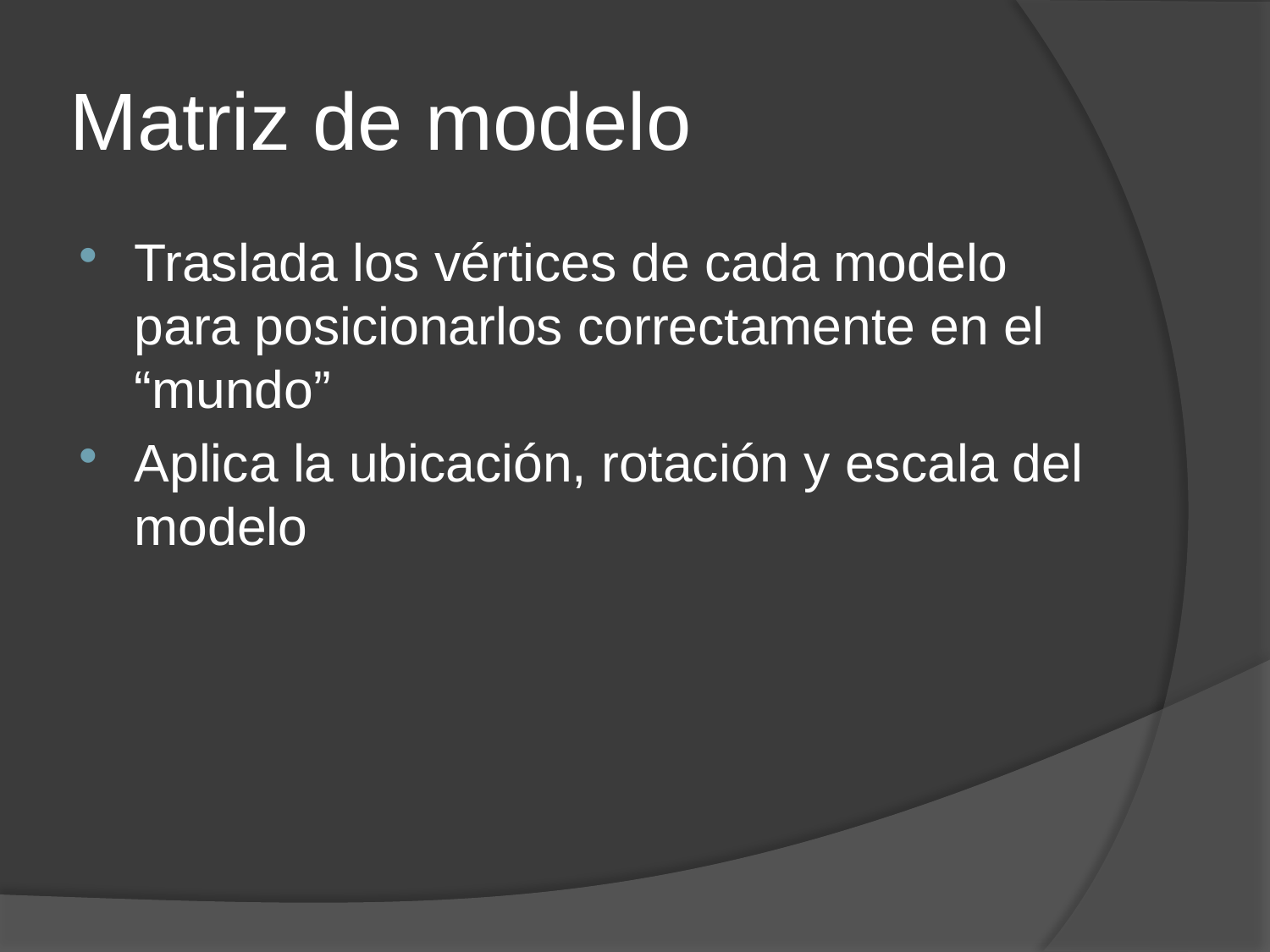

# Matriz de modelo
Traslada los vértices de cada modelo para posicionarlos correctamente en el “mundo”
Aplica la ubicación, rotación y escala del modelo